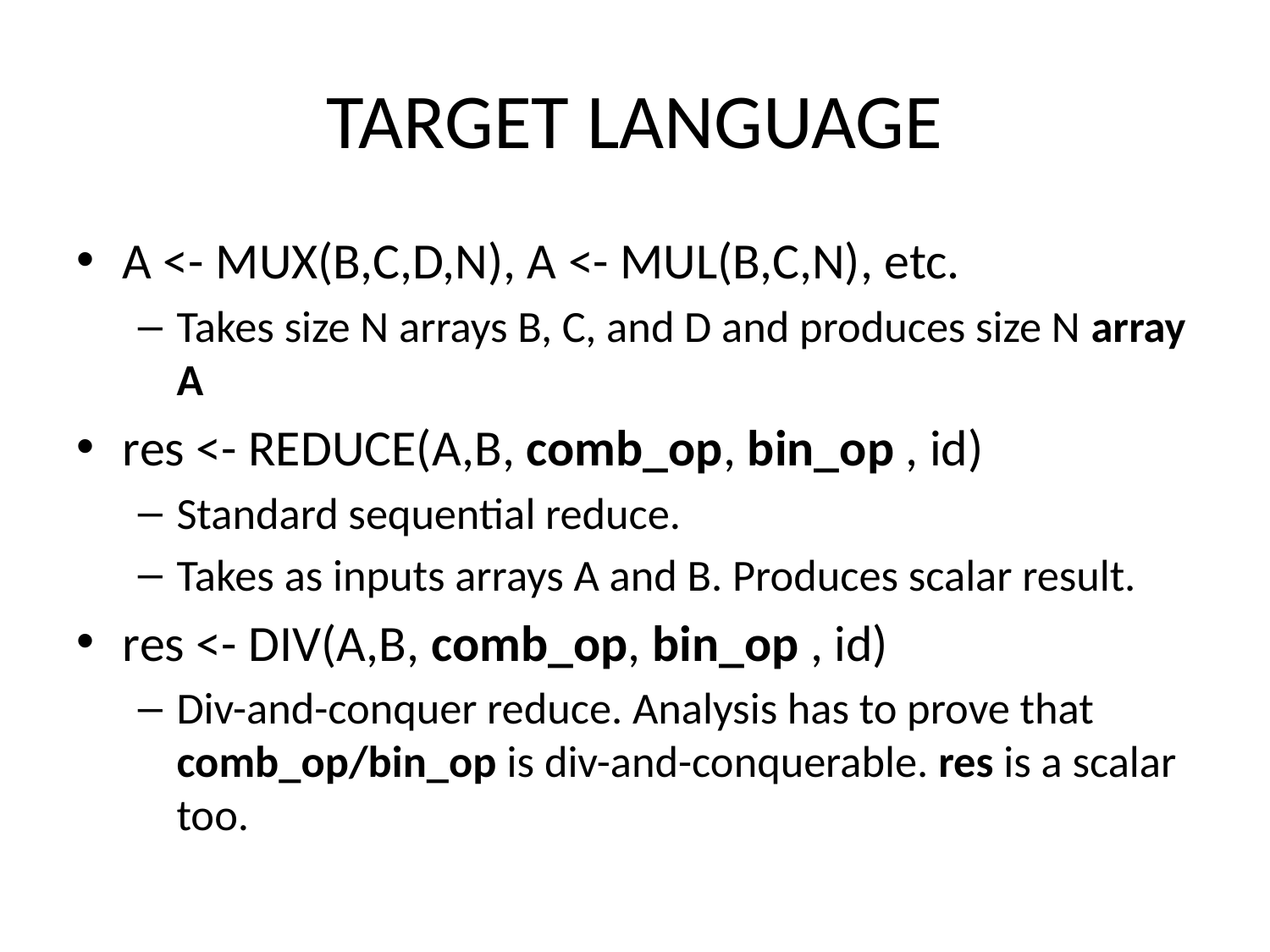

# TARGET LANGUAGE
A <- MUX(B,C,D,N), A <- MUL(B,C,N), etc.
Takes size N arrays B, C, and D and produces size N array A
res <- REDUCE(A,B, comb_op, bin_op , id)
Standard sequential reduce.
Takes as inputs arrays A and B. Produces scalar result.
res <- DIV(A,B, comb_op, bin_op , id)
Div-and-conquer reduce. Analysis has to prove that comb_op/bin_op is div-and-conquerable. res is a scalar too.